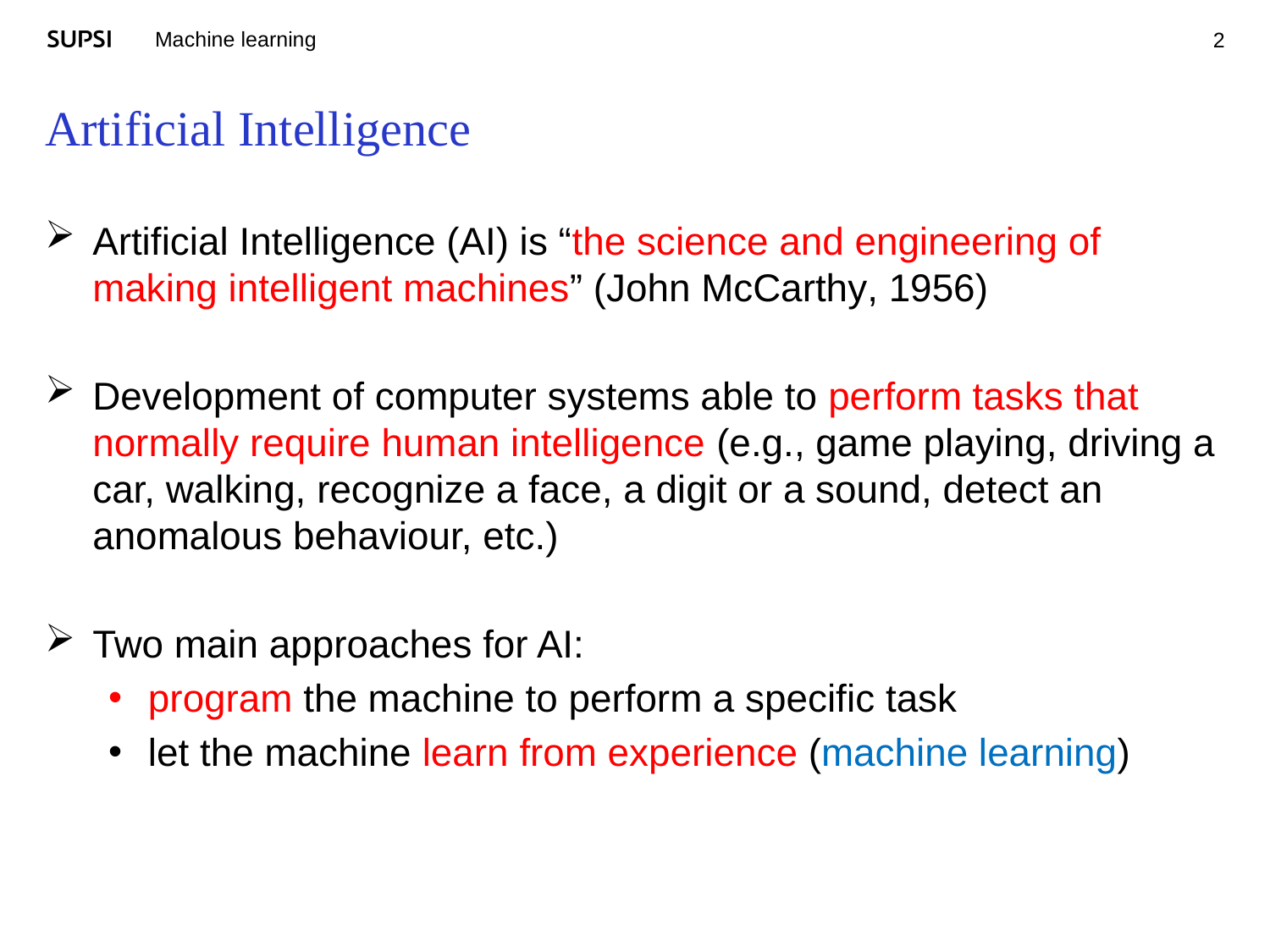

Machine learning
2
# Artificial Intelligence
Artificial Intelligence (AI) is “the science and engineering of making intelligent machines” (John McCarthy, 1956)

Development of computer systems able to perform tasks that normally require human intelligence (e.g., game playing, driving a car, walking, recognize a face, a digit or a sound, detect an anomalous behaviour, etc.)

Two main approaches for AI:
program the machine to perform a specific task
let the machine learn from experience (machine learning)